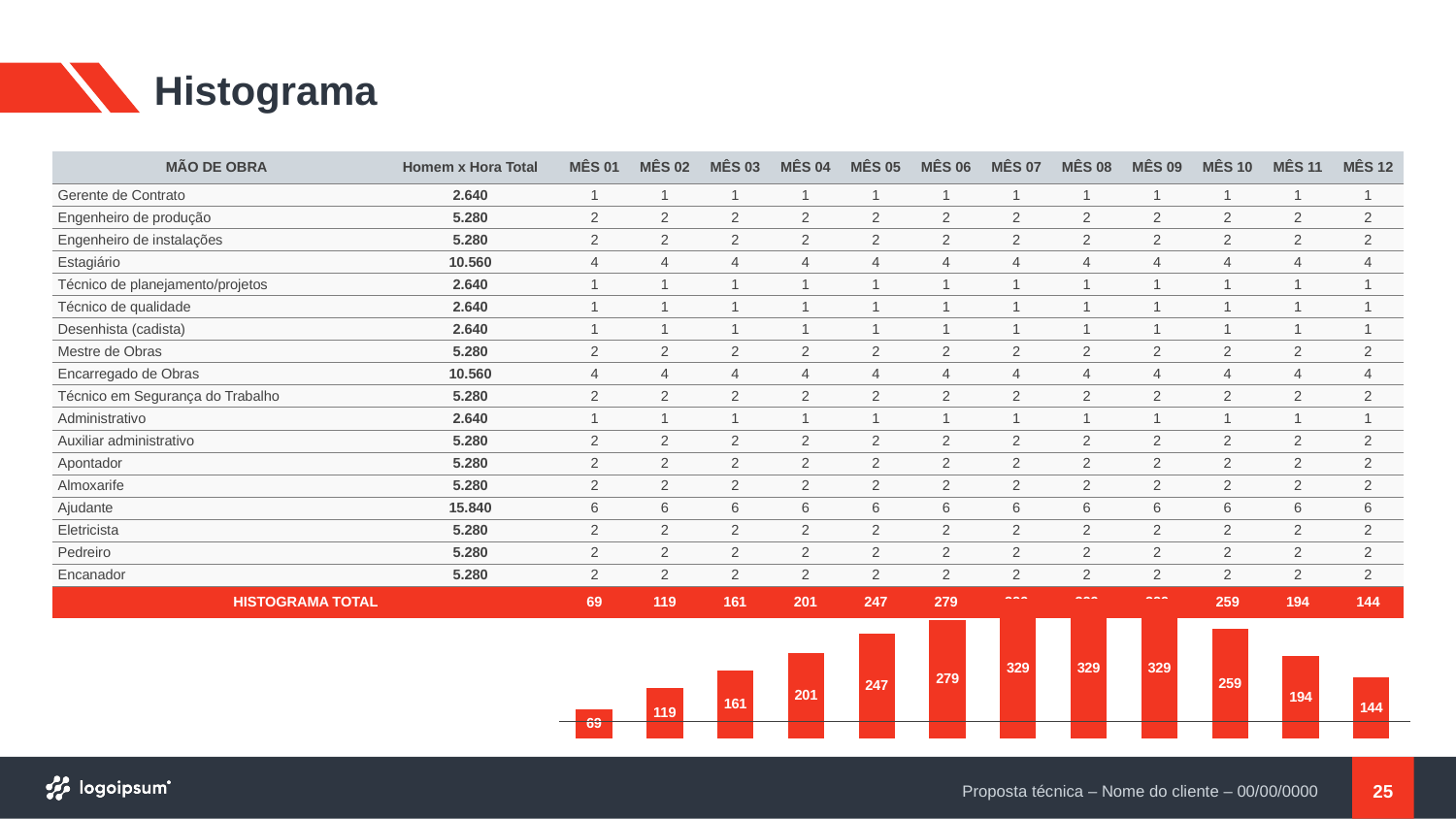

# Histograma
| MÃO DE OBRA | Homem x Hora Total | MÊS 01 | MÊS 02 | MÊS 03 | MÊS 04 | MÊS 05 | MÊS 06 | MÊS 07 | MÊS 08 | MÊS 09 | MÊS 10 | MÊS 11 | MÊS 12 |
| --- | --- | --- | --- | --- | --- | --- | --- | --- | --- | --- | --- | --- | --- |
| Gerente de Contrato | 2.640 | 1 | 1 | 1 | 1 | 1 | 1 | 1 | 1 | 1 | 1 | 1 | 1 |
| Engenheiro de produção | 5.280 | 2 | 2 | 2 | 2 | 2 | 2 | 2 | 2 | 2 | 2 | 2 | 2 |
| Engenheiro de instalações | 5.280 | 2 | 2 | 2 | 2 | 2 | 2 | 2 | 2 | 2 | 2 | 2 | 2 |
| Estagiário | 10.560 | 4 | 4 | 4 | 4 | 4 | 4 | 4 | 4 | 4 | 4 | 4 | 4 |
| Técnico de planejamento/projetos | 2.640 | 1 | 1 | 1 | 1 | 1 | 1 | 1 | 1 | 1 | 1 | 1 | 1 |
| Técnico de qualidade | 2.640 | 1 | 1 | 1 | 1 | 1 | 1 | 1 | 1 | 1 | 1 | 1 | 1 |
| Desenhista (cadista) | 2.640 | 1 | 1 | 1 | 1 | 1 | 1 | 1 | 1 | 1 | 1 | 1 | 1 |
| Mestre de Obras | 5.280 | 2 | 2 | 2 | 2 | 2 | 2 | 2 | 2 | 2 | 2 | 2 | 2 |
| Encarregado de Obras | 10.560 | 4 | 4 | 4 | 4 | 4 | 4 | 4 | 4 | 4 | 4 | 4 | 4 |
| Técnico em Segurança do Trabalho | 5.280 | 2 | 2 | 2 | 2 | 2 | 2 | 2 | 2 | 2 | 2 | 2 | 2 |
| Administrativo | 2.640 | 1 | 1 | 1 | 1 | 1 | 1 | 1 | 1 | 1 | 1 | 1 | 1 |
| Auxiliar administrativo | 5.280 | 2 | 2 | 2 | 2 | 2 | 2 | 2 | 2 | 2 | 2 | 2 | 2 |
| Apontador | 5.280 | 2 | 2 | 2 | 2 | 2 | 2 | 2 | 2 | 2 | 2 | 2 | 2 |
| Almoxarife | 5.280 | 2 | 2 | 2 | 2 | 2 | 2 | 2 | 2 | 2 | 2 | 2 | 2 |
| Ajudante | 15.840 | 6 | 6 | 6 | 6 | 6 | 6 | 6 | 6 | 6 | 6 | 6 | 6 |
| Eletricista | 5.280 | 2 | 2 | 2 | 2 | 2 | 2 | 2 | 2 | 2 | 2 | 2 | 2 |
| Pedreiro | 5.280 | 2 | 2 | 2 | 2 | 2 | 2 | 2 | 2 | 2 | 2 | 2 | 2 |
| Encanador | 5.280 | 2 | 2 | 2 | 2 | 2 | 2 | 2 | 2 | 2 | 2 | 2 | 2 |
| HISTOGRAMA TOTAL |  | 69 | 119 | 161 | 201 | 247 | 279 | 329 | 329 | 329 | 259 | 194 | 144 |

### Chart

| Category | MÃO DE OBRA |
|---|---|
| MÊS 01 | 69.0 |
| MÊS 02 | 119.0 |
| MÊS 03 | 161.0 |
| MÊS 04 | 201.0 |
| MÊS 05 | 247.0 |
| MÊS 06 | 279.0 |
| MÊS 07 | 329.0 |
| MÊS 08 | 329.0 |
| MÊS 09 | 329.0 |
| MÊS 10 | 259.0 |
| MÊS 11 | 194.0 |
| MÊS 12 | 144.0 |
25